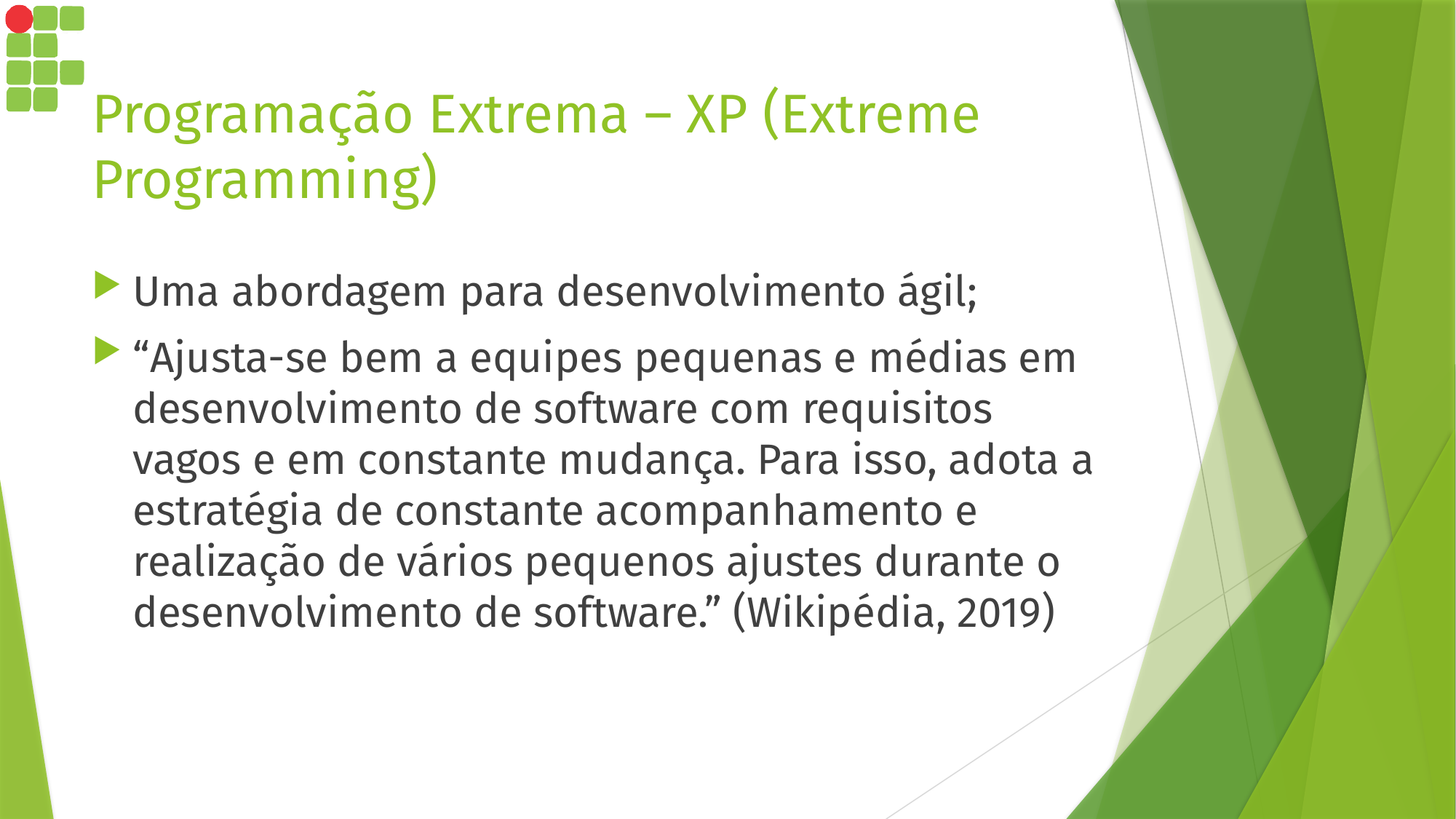

# Programação Extrema – XP (Extreme Programming)
Uma abordagem para desenvolvimento ágil;
“Ajusta-se bem a equipes pequenas e médias em desenvolvimento de software com requisitos vagos e em constante mudança. Para isso, adota a estratégia de constante acompanhamento e realização de vários pequenos ajustes durante o desenvolvimento de software.” (Wikipédia, 2019)